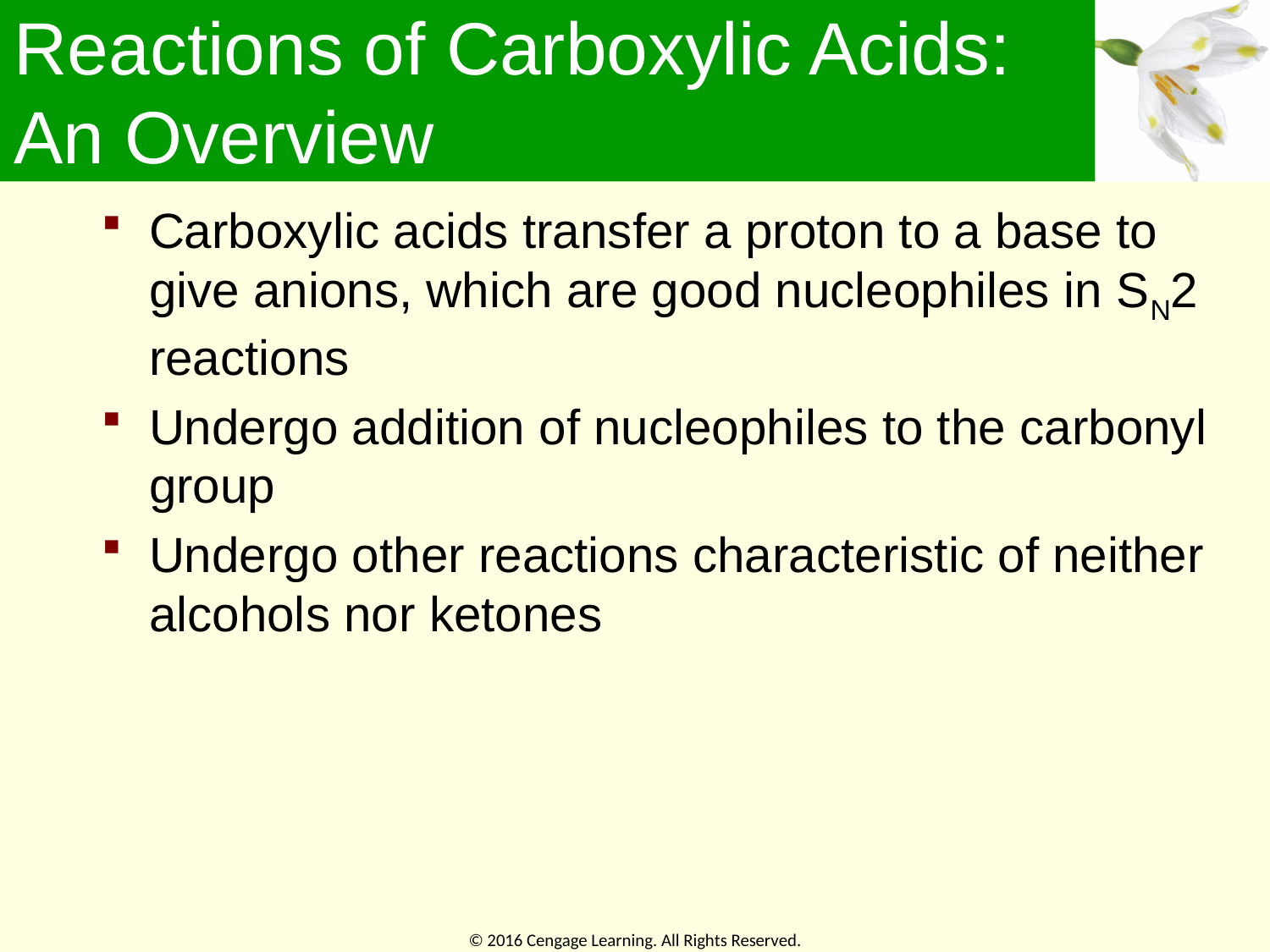

# Reactions of Carboxylic Acids: An Overview
Carboxylic acids transfer a proton to a base to give anions, which are good nucleophiles in SN2 reactions
Undergo addition of nucleophiles to the carbonyl group
Undergo other reactions characteristic of neither alcohols nor ketones